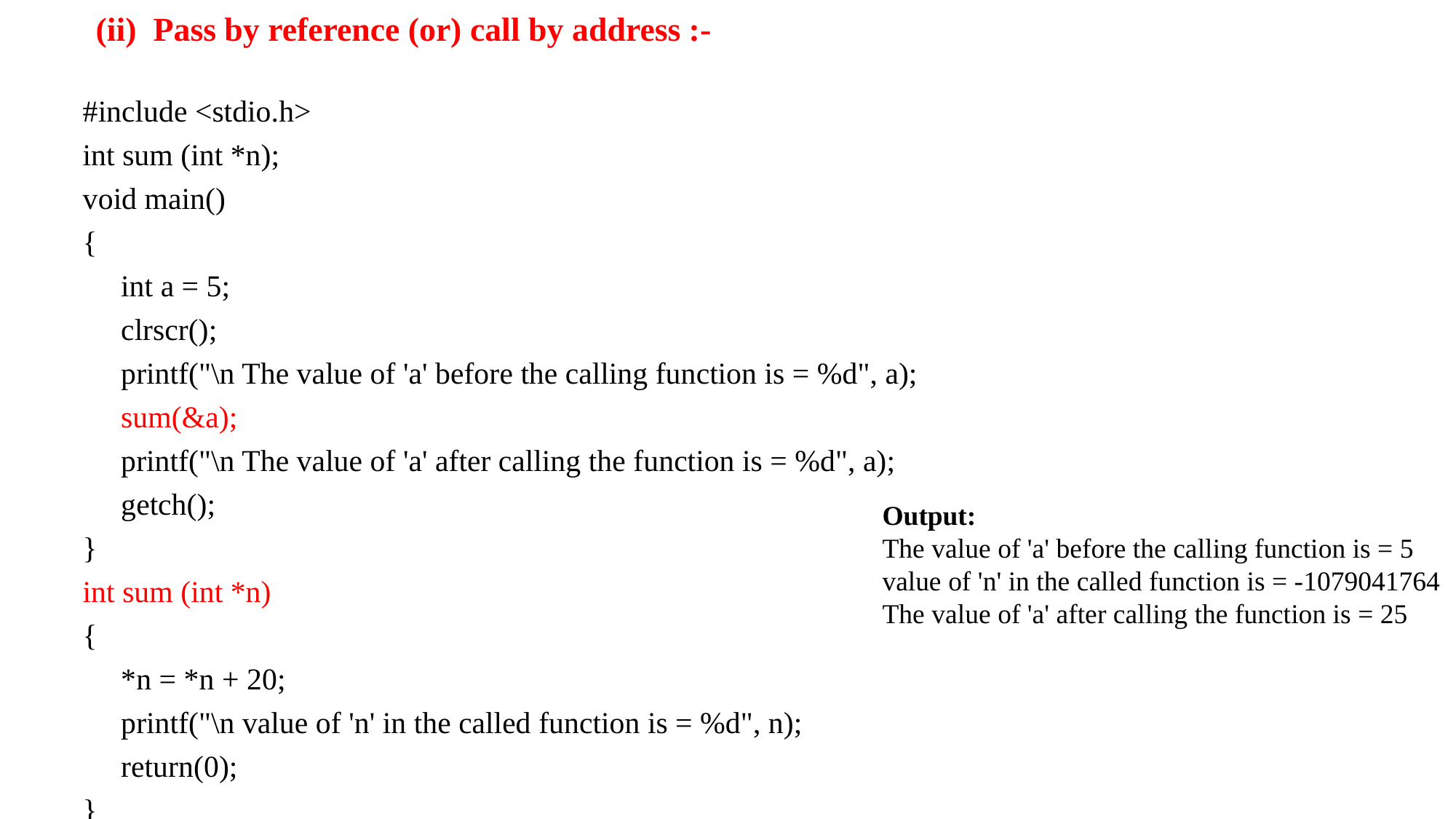

# (ii)  Pass by reference (or) call by address :-
#include <stdio.h>
int sum (int *n);
void main()
{
     int a = 5;
     clrscr();
     printf("\n The value of 'a' before the calling function is = %d", a);
     sum(&a);
     printf("\n The value of 'a' after calling the function is = %d", a);
     getch();
}
int sum (int *n)
{
     *n = *n + 20;
     printf("\n value of 'n' in the called function is = %d", n);
     return(0);
}
Output:
The value of 'a' before the calling function is = 5
value of 'n' in the called function is = -1079041764
The value of 'a' after calling the function is = 25